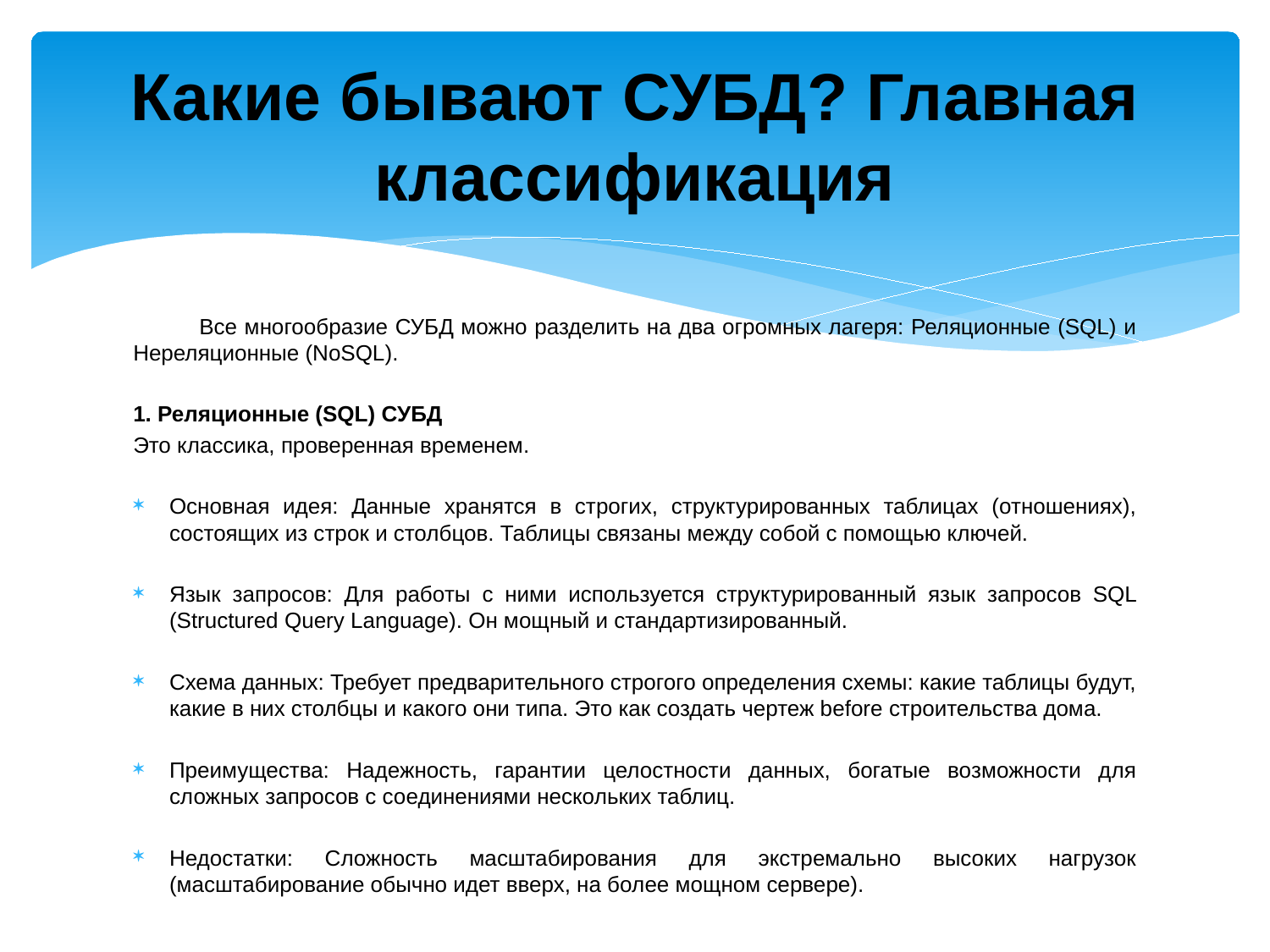

# Какие бывают СУБД? Главная классификация
	Все многообразие СУБД можно разделить на два огромных лагеря: Реляционные (SQL) и Нереляционные (NoSQL).

1. Реляционные (SQL) СУБД
Это классика, проверенная временем.

Основная идея: Данные хранятся в строгих, структурированных таблицах (отношениях), состоящих из строк и столбцов. Таблицы связаны между собой с помощью ключей.

Язык запросов: Для работы с ними используется структурированный язык запросов SQL (Structured Query Language). Он мощный и стандартизированный.

Схема данных: Требует предварительного строгого определения схемы: какие таблицы будут, какие в них столбцы и какого они типа. Это как создать чертеж before строительства дома.

Преимущества: Надежность, гарантии целостности данных, богатые возможности для сложных запросов с соединениями нескольких таблиц.

Недостатки: Сложность масштабирования для экстремально высоких нагрузок (масштабирование обычно идет вверх, на более мощном сервере).